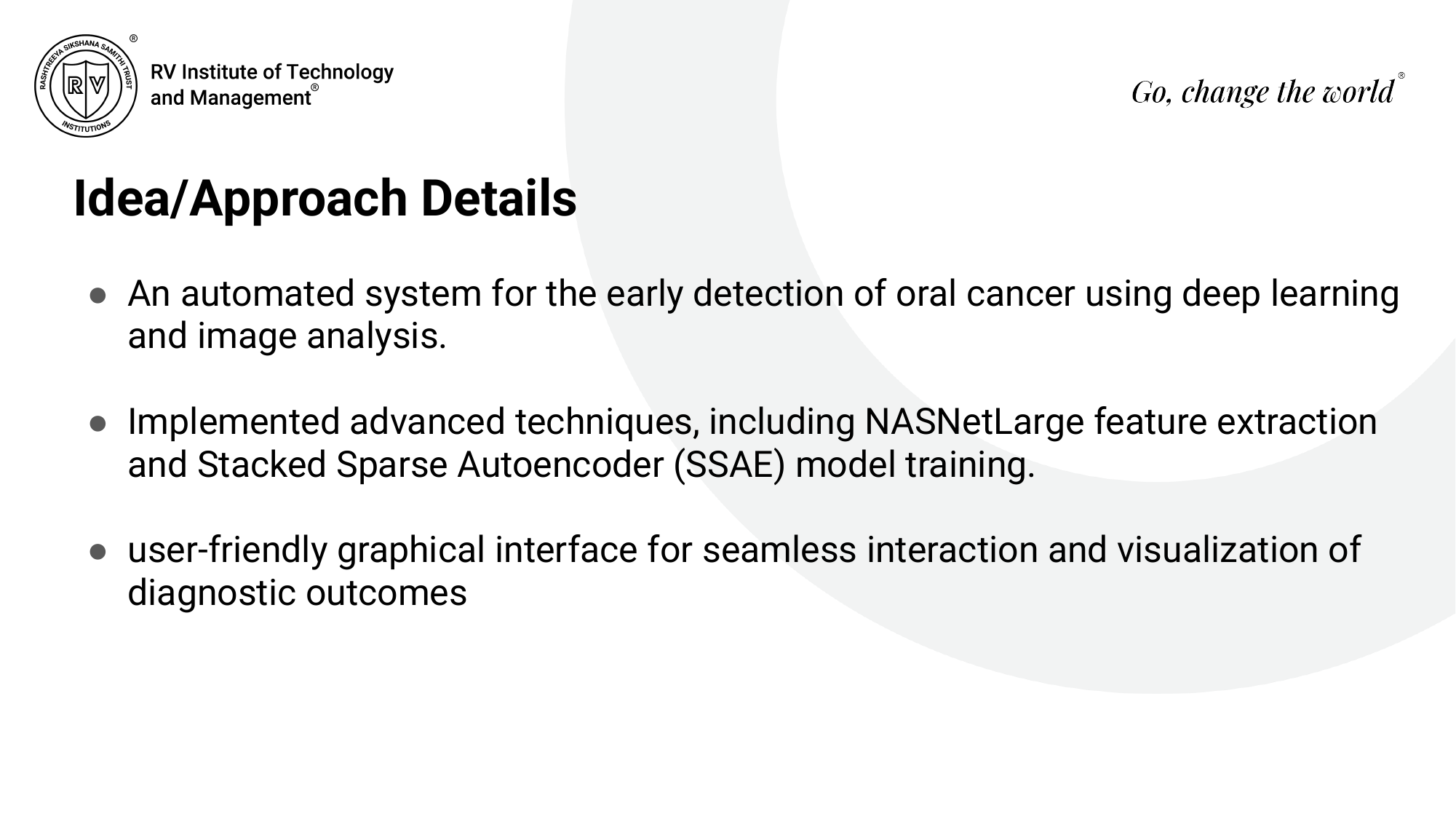

# Idea/Approach Details
An automated system for the early detection of oral cancer using deep learning and image analysis.

Implemented advanced techniques, including NASNetLarge feature extraction and Stacked Sparse Autoencoder (SSAE) model training.

user-friendly graphical interface for seamless interaction and visualization of diagnostic outcomes